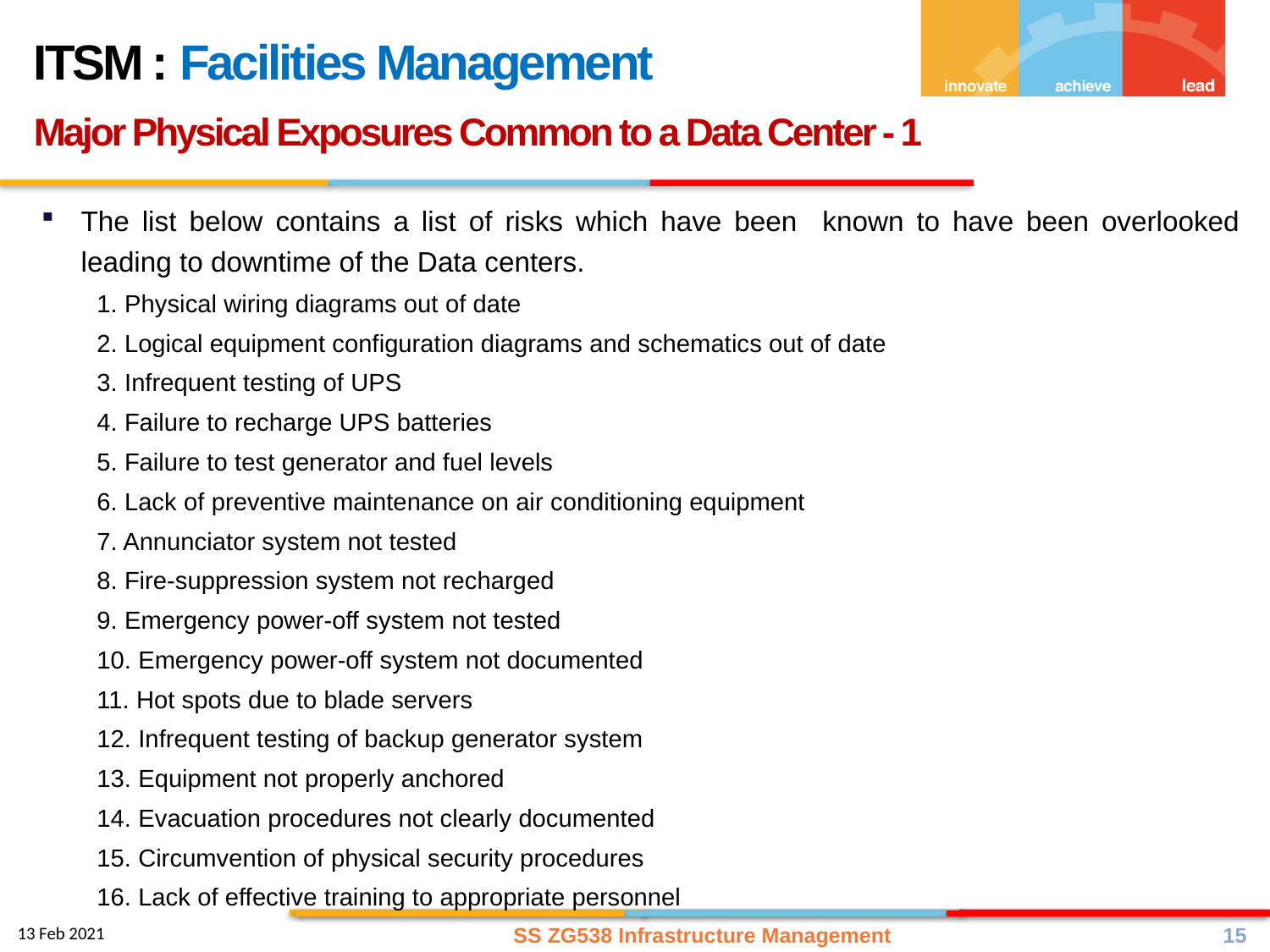

ITSM : Facilities Management
Major Physical Exposures Common to a Data Center - 1
The list below contains a list of risks which have been  known to have been overlooked leading to downtime of the Data centers.
1. Physical wiring diagrams out of date
2. Logical equipment configuration diagrams and schematics out of date
3. Infrequent testing of UPS
4. Failure to recharge UPS batteries
5. Failure to test generator and fuel levels
6. Lack of preventive maintenance on air conditioning equipment
7. Annunciator system not tested
8. Fire‐suppression system not recharged
9. Emergency power‐off system not tested
10. Emergency power‐off system not documented
11. Hot spots due to blade servers
12. Infrequent testing of backup generator system
13. Equipment not properly anchored
14. Evacuation procedures not clearly documented
15. Circumvention of physical security procedures
16. Lack of effective training to appropriate personnel
SS ZG538 Infrastructure Management
15